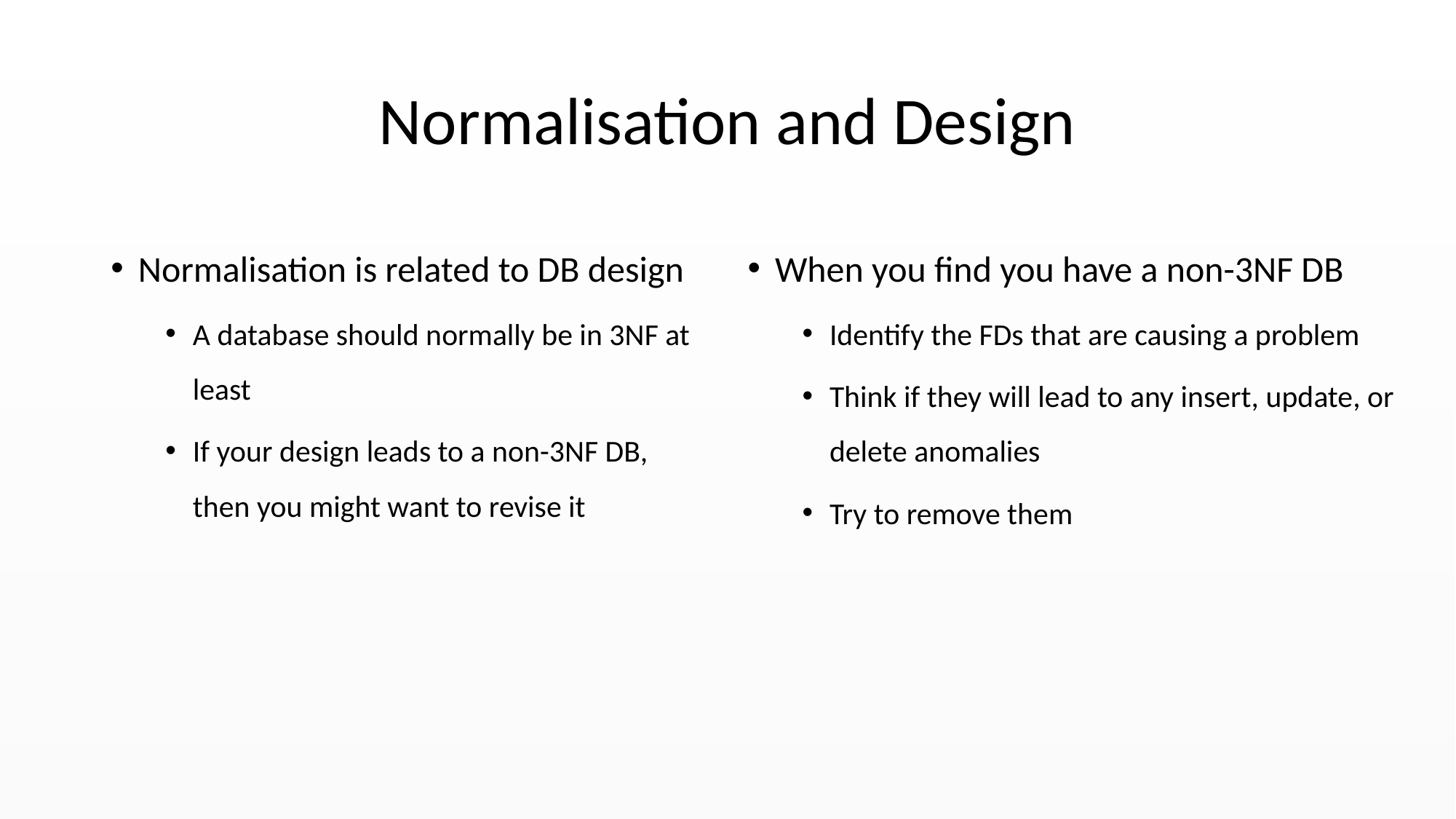

# Normalisation and Design
Normalisation is related to DB design
A database should normally be in 3NF at least
If your design leads to a non-3NF DB, then you might want to revise it
When you find you have a non-3NF DB
Identify the FDs that are causing a problem
Think if they will lead to any insert, update, or delete anomalies
Try to remove them